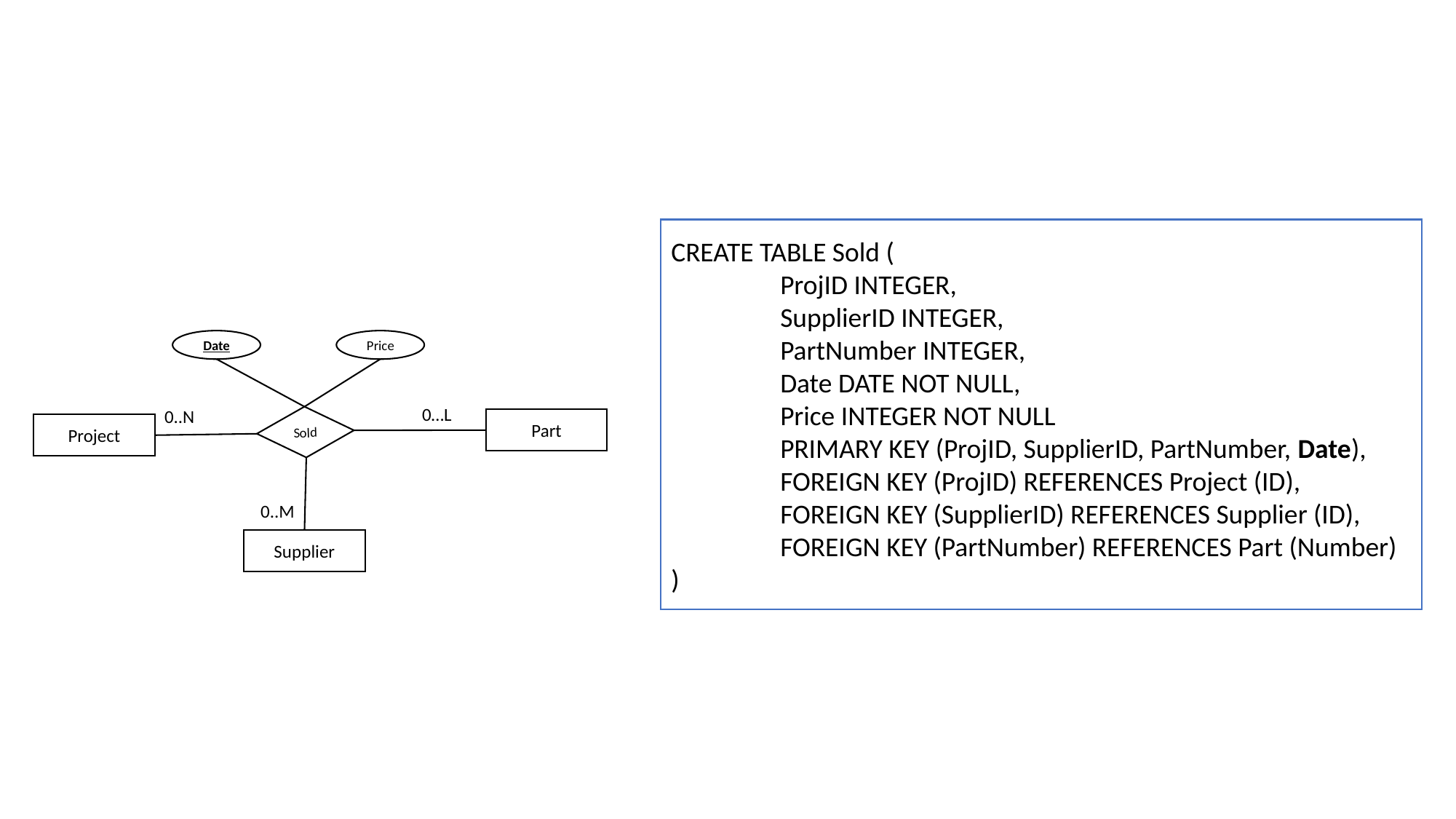

CREATE TABLE Sold (
	ProjID INTEGER,
	SupplierID INTEGER,
	PartNumber INTEGER,
	Date DATE NOT NULL,
	Price INTEGER NOT NULL
	PRIMARY KEY (ProjID, SupplierID, PartNumber, Date), 	FOREIGN KEY (ProjID) REFERENCES Project (ID),
	FOREIGN KEY (SupplierID) REFERENCES Supplier (ID), 	FOREIGN KEY (PartNumber) REFERENCES Part (Number)
)
Date
Price
0…L
0..N
Sold
Part
Project
0..M
Supplier